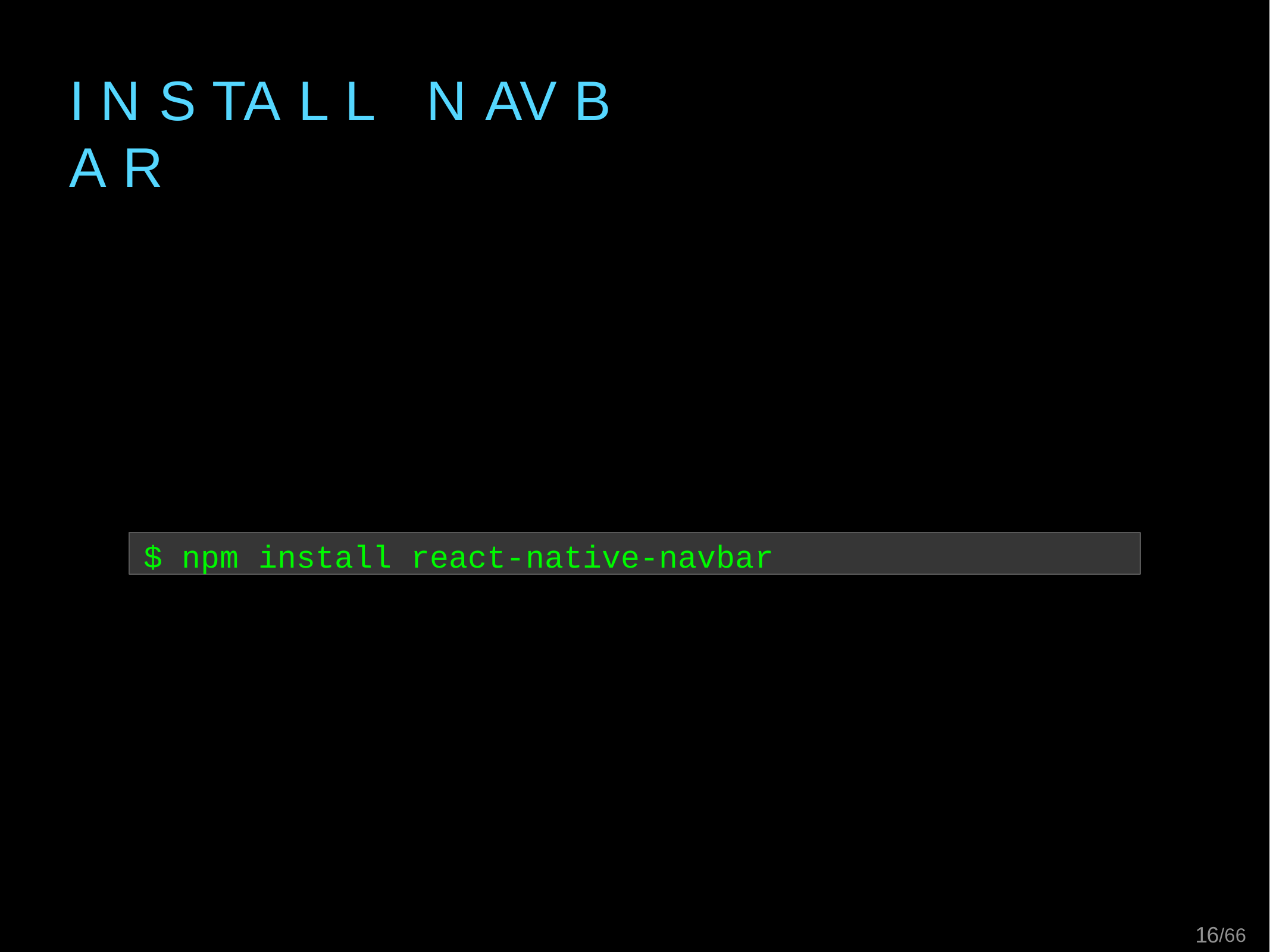

# I N S TA L L	N AV B A R
$ npm install react-native-navbar
16/66